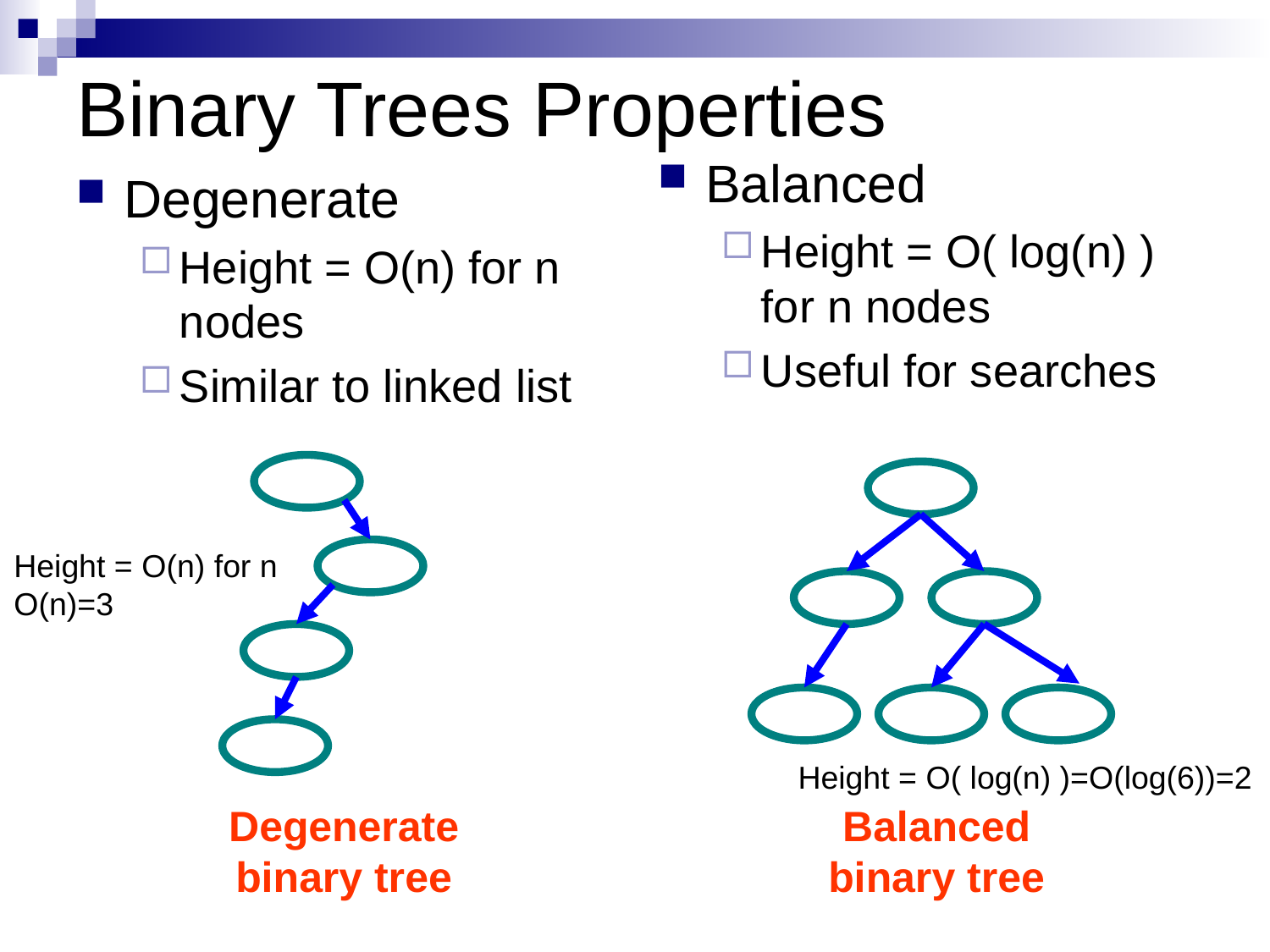

# Binary Trees Properties
Balanced
Height = O( log(n) ) for n nodes
Useful for searches
Degenerate
Height = O(n) for n nodes
Similar to linked list

Height = O(n) for n
O(n)=3

Height = O( log(n) )=O(log(6))=2
Degenerate binary tree
Balanced binary tree